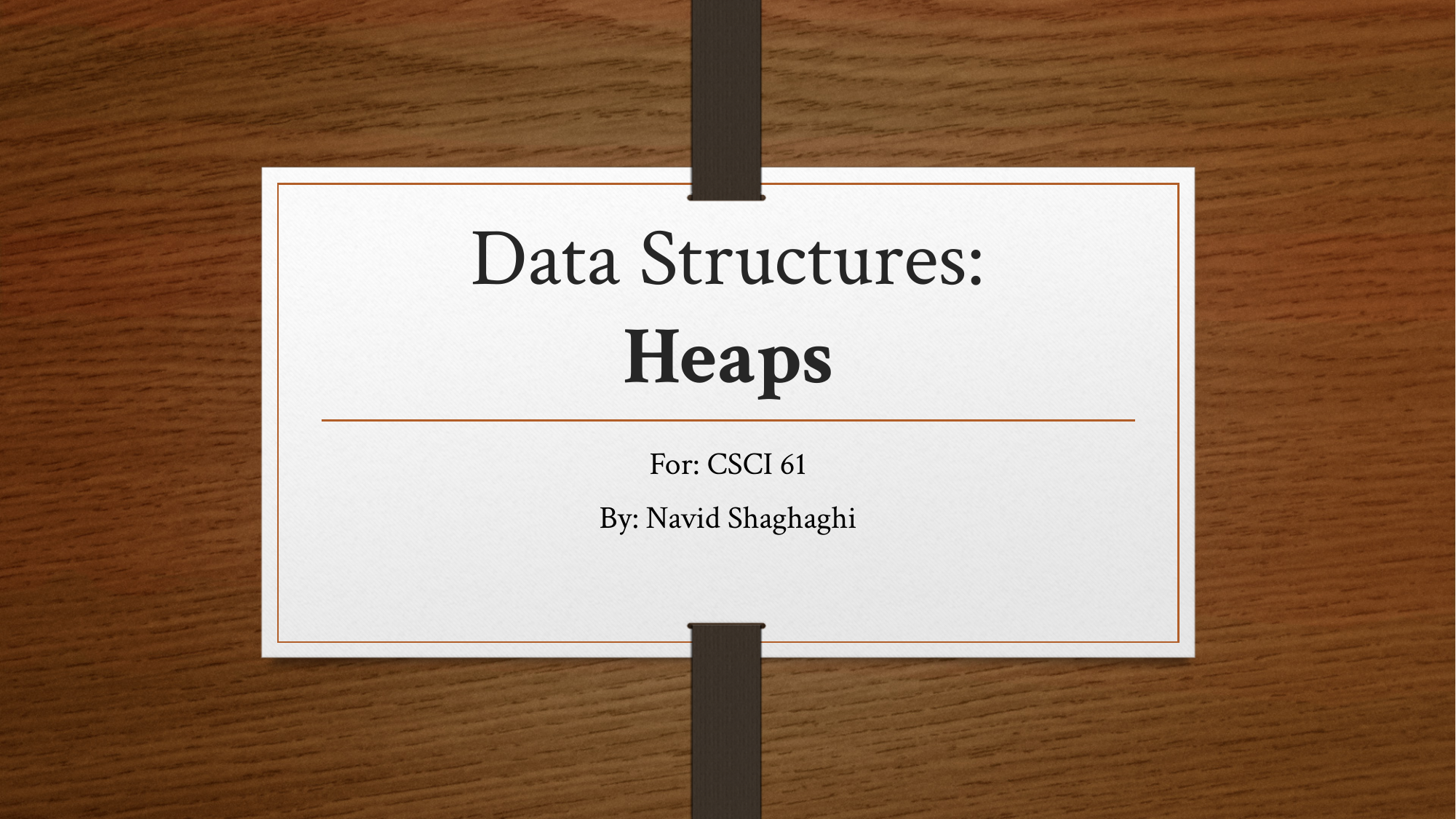

# Data Structures: Heaps
For: CSCI 61
By: Navid Shaghaghi